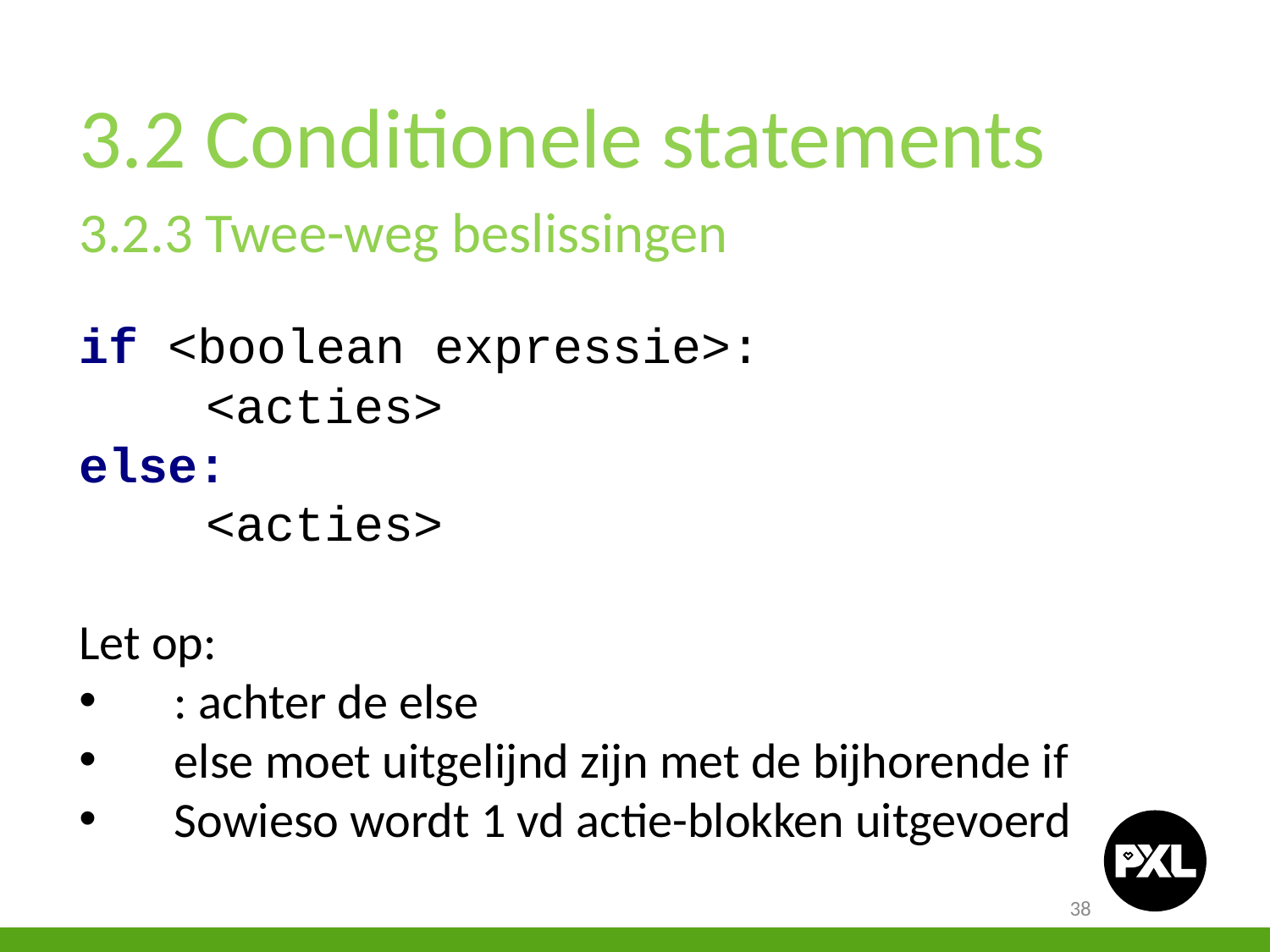

3.2 Conditionele statements
3.2.3 Twee-weg beslissingen
if <boolean expressie>:
	<acties>
else:
	<acties>

Let op:
: achter de else
else moet uitgelijnd zijn met de bijhorende if
Sowieso wordt 1 vd actie-blokken uitgevoerd
38